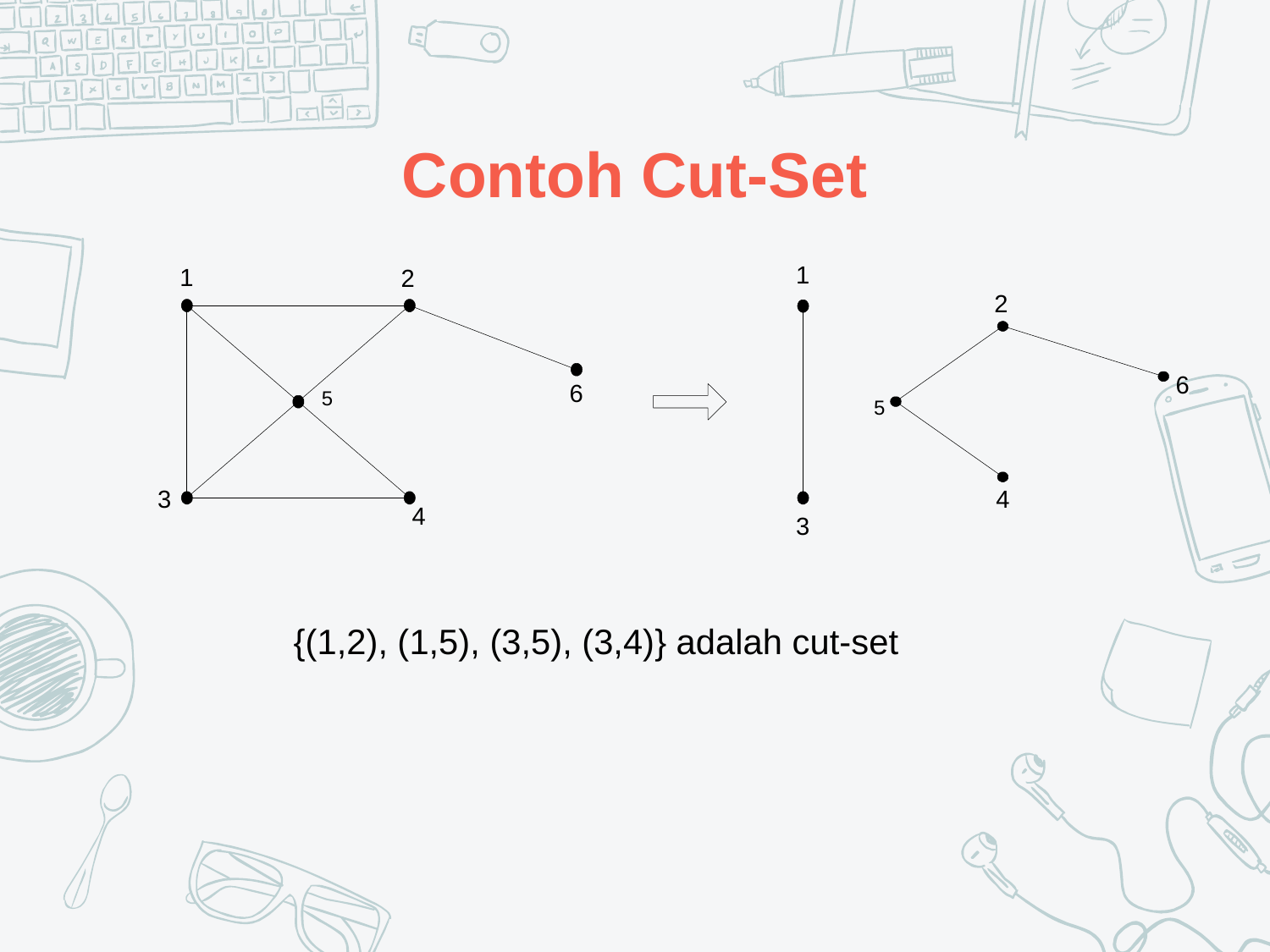

# Contoh Cut-Set
1
1
2
2

5

6
6

5
3
4
4
3
{(1,2), (1,5), (3,5), (3,4)} adalah cut-set